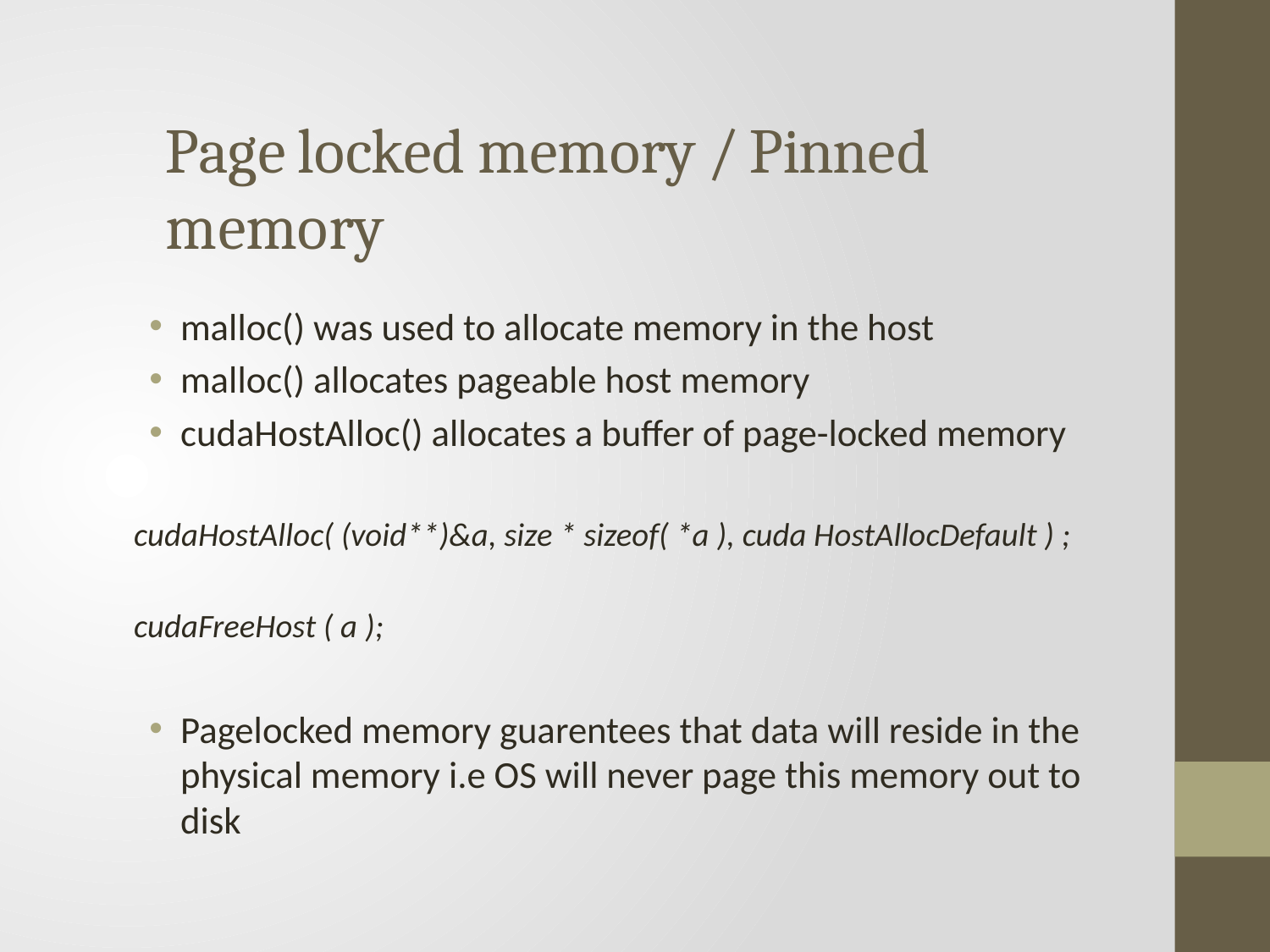

# Page locked memory / Pinned memory
malloc() was used to allocate memory in the host
malloc() allocates pageable host memory
cudaHostAlloc() allocates a buffer of page-locked memory

cudaHostAlloc( (void**)&a, size * sizeof( *a ), cuda HostAllocDefault ) ;

cudaFreeHost ( a );

Pagelocked memory guarentees that data will reside in the physical memory i.e OS will never page this memory out to disk